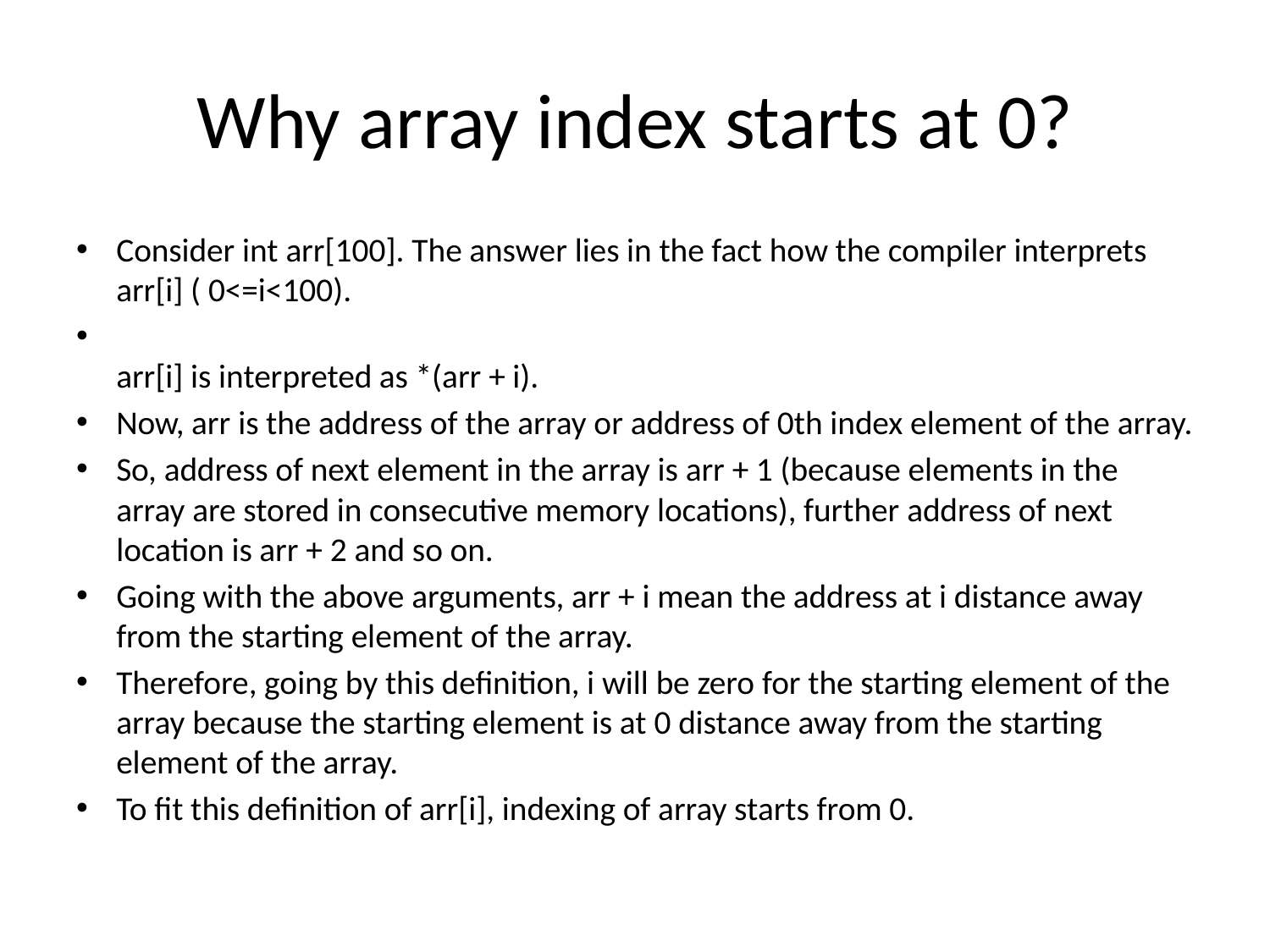

# Why array index starts at 0?
Consider int arr[100]. The answer lies in the fact how the compiler interprets arr[i] ( 0<=i<100).
arr[i] is interpreted as *(arr + i).
Now, arr is the address of the array or address of 0th index element of the array.
So, address of next element in the array is arr + 1 (because elements in the array are stored in consecutive memory locations), further address of next location is arr + 2 and so on.
Going with the above arguments, arr + i mean the address at i distance away from the starting element of the array.
Therefore, going by this definition, i will be zero for the starting element of the array because the starting element is at 0 distance away from the starting element of the array.
To fit this definition of arr[i], indexing of array starts from 0.